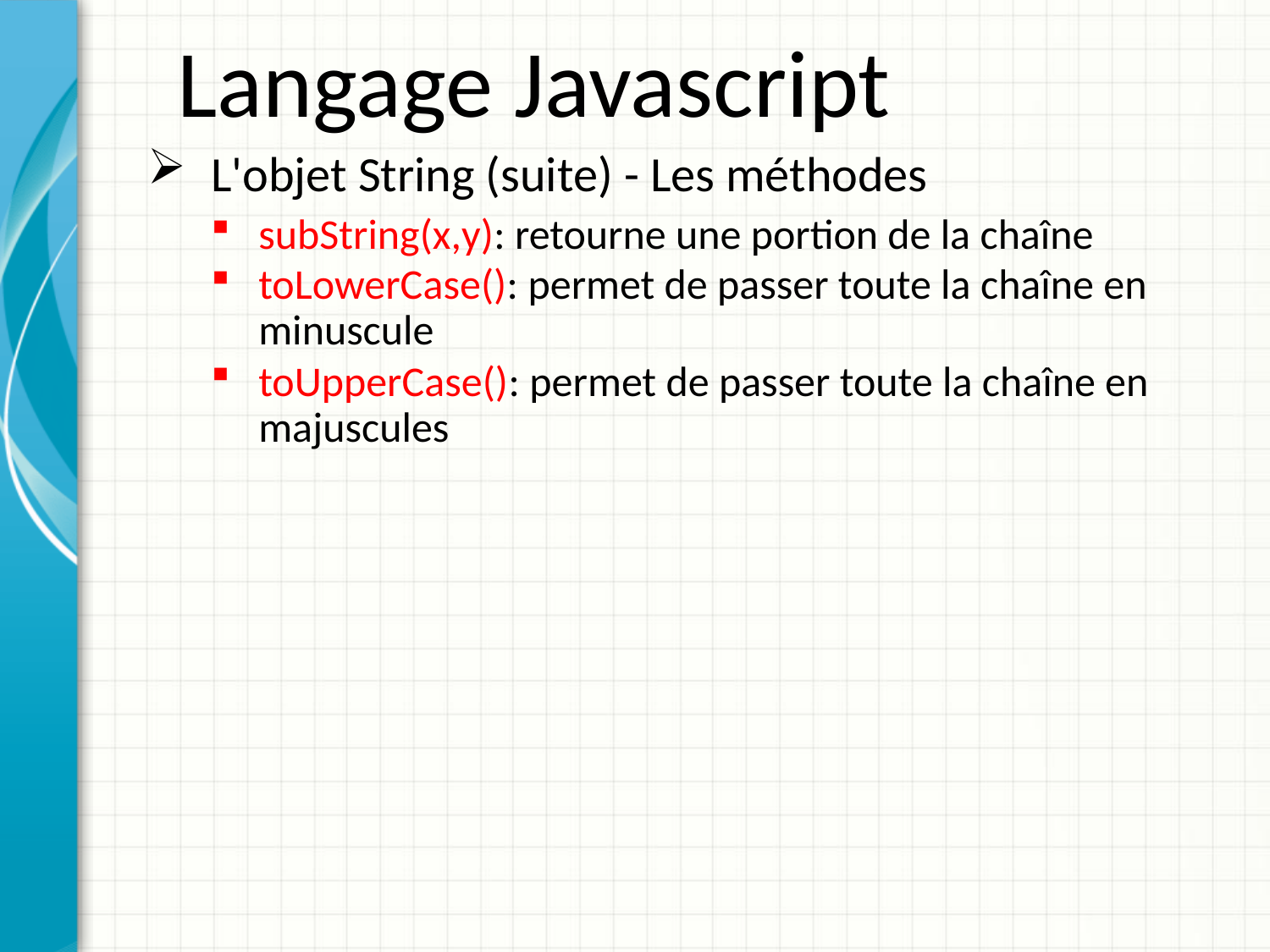

Langage Javascript
L'objet String (suite) - Les méthodes
subString(x,y): retourne une portion de la chaîne
toLowerCase(): permet de passer toute la chaîne en minuscule
toUpperCase(): permet de passer toute la chaîne en majuscules